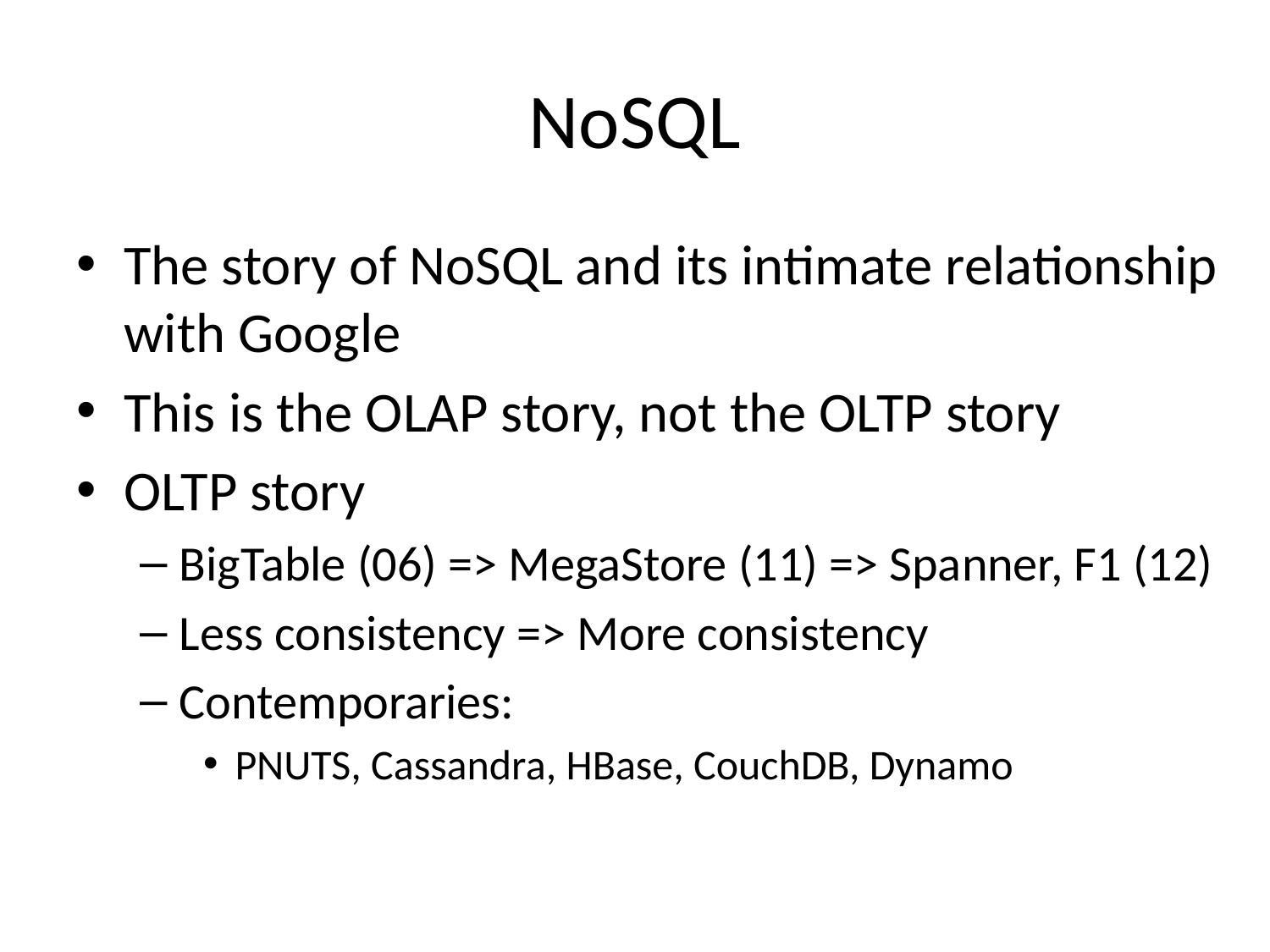

# NoSQL
The story of NoSQL and its intimate relationship with Google
This is the OLAP story, not the OLTP story
OLTP story
BigTable (06) => MegaStore (11) => Spanner, F1 (12)
Less consistency => More consistency
Contemporaries:
PNUTS, Cassandra, HBase, CouchDB, Dynamo